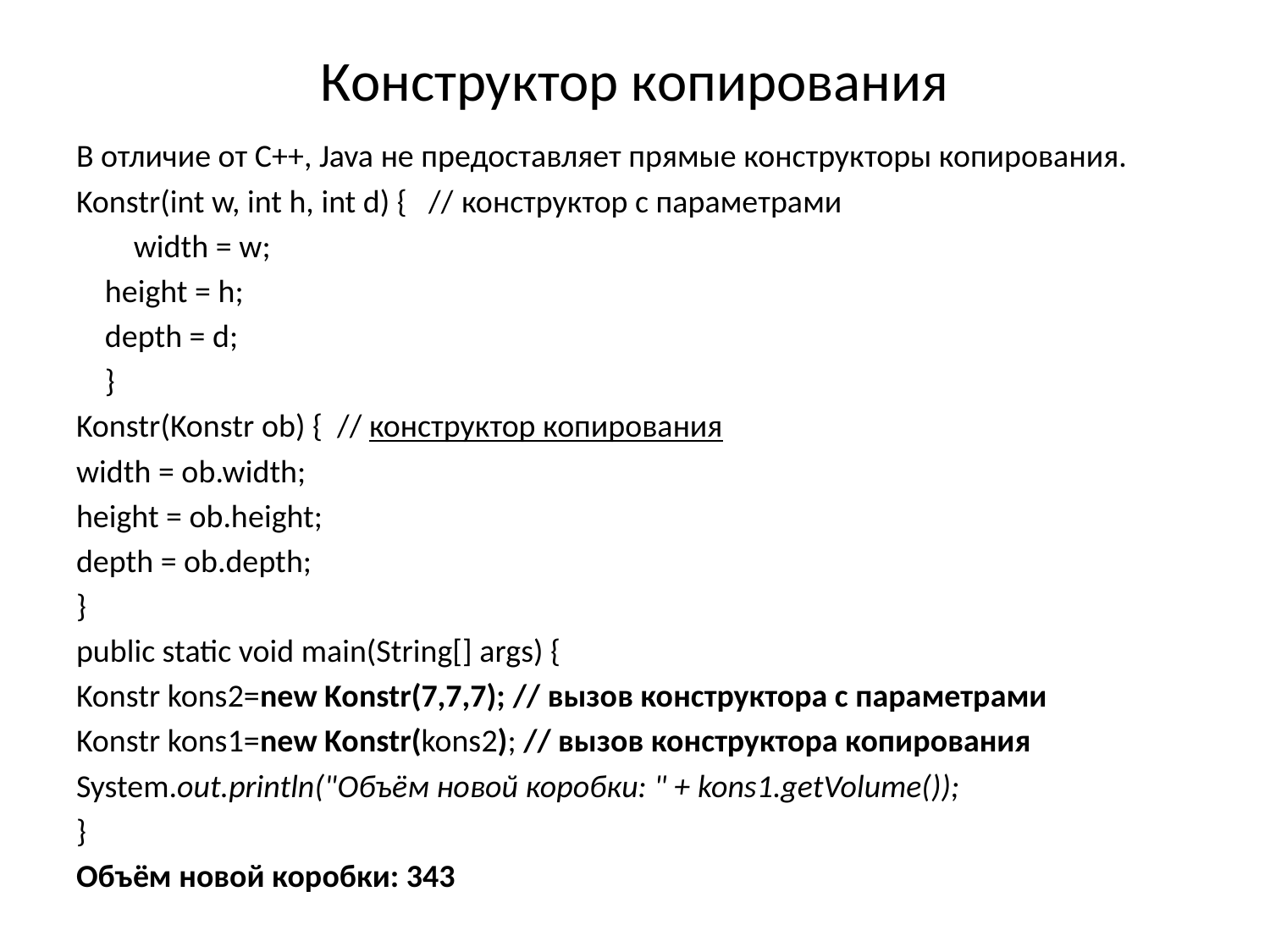

# Конструктор копирования
В отличие от C++, Java не предоставляет прямые конструкторы копирования.
Konstr(int w, int h, int d) {   // конструктор с параметрами
        width = w;
    height = h;
    depth = d;
    }
Konstr(Konstr ob) {  // конструктор копирования
width = ob.width;
height = ob.height;
depth = ob.depth;
}
public static void main(String[] args) {
Konstr kons2=new Konstr(7,7,7); // вызов конструктора с параметрами
Konstr kons1=new Konstr(kons2); // вызов конструктора копирования
System.out.println("Объём новой коробки: " + kons1.getVolume());
}
Объём новой коробки: 343